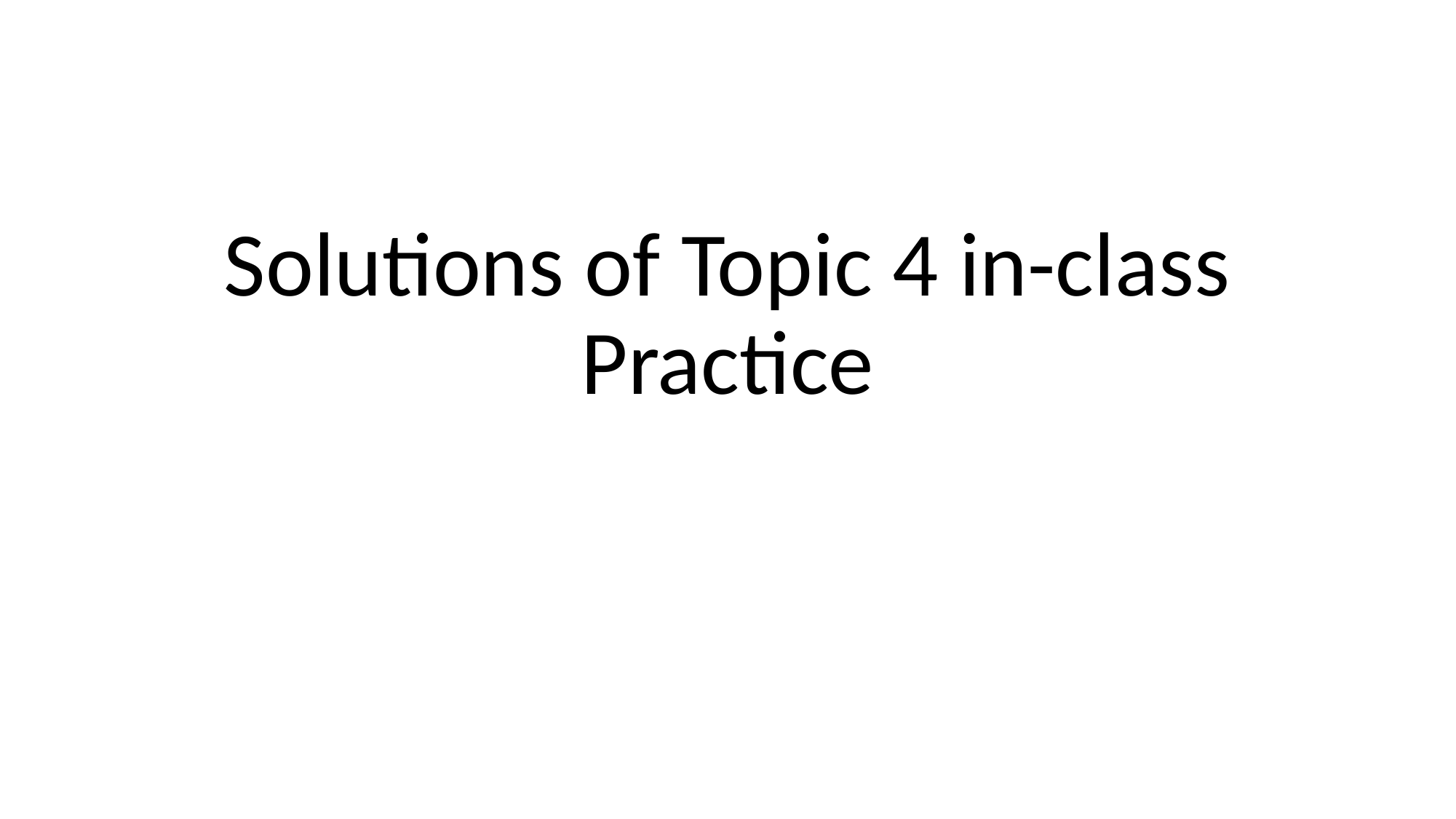

# Solutions of Topic 4 in-class Practice